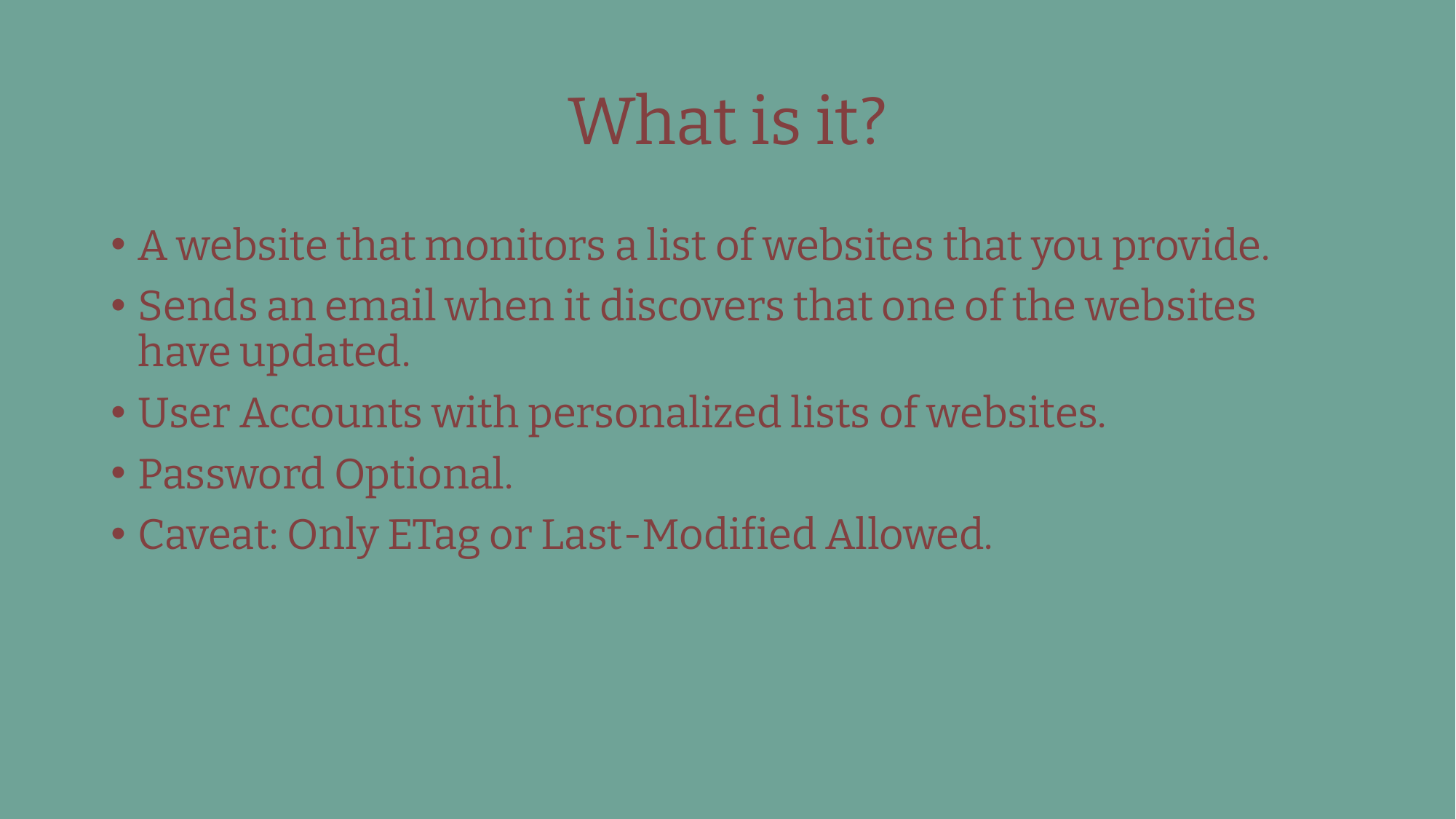

# What is it?
A website that monitors a list of websites that you provide.
Sends an email when it discovers that one of the websites have updated.
User Accounts with personalized lists of websites.
Password Optional.
Caveat: Only ETag or Last-Modified Allowed.